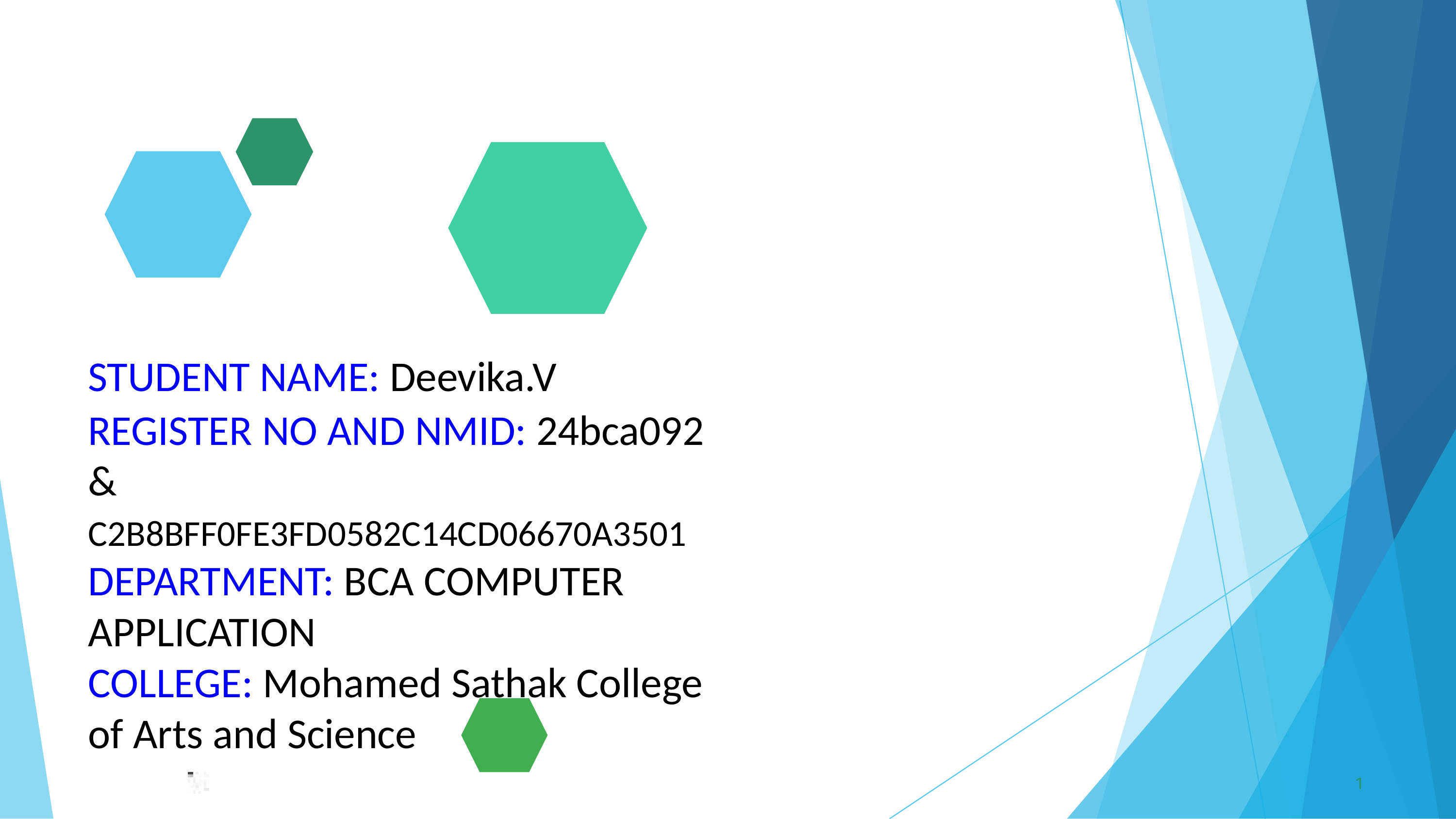

STUDENT NAME: Deevika.V
REGISTER NO AND NMID: 24bca092 &
C2B8BFF0FE3FD0582C14CD06670A3501
DEPARTMENT: BCA COMPUTER APPLICATION
COLLEGE: Mohamed Sathak College of Arts and Science
1